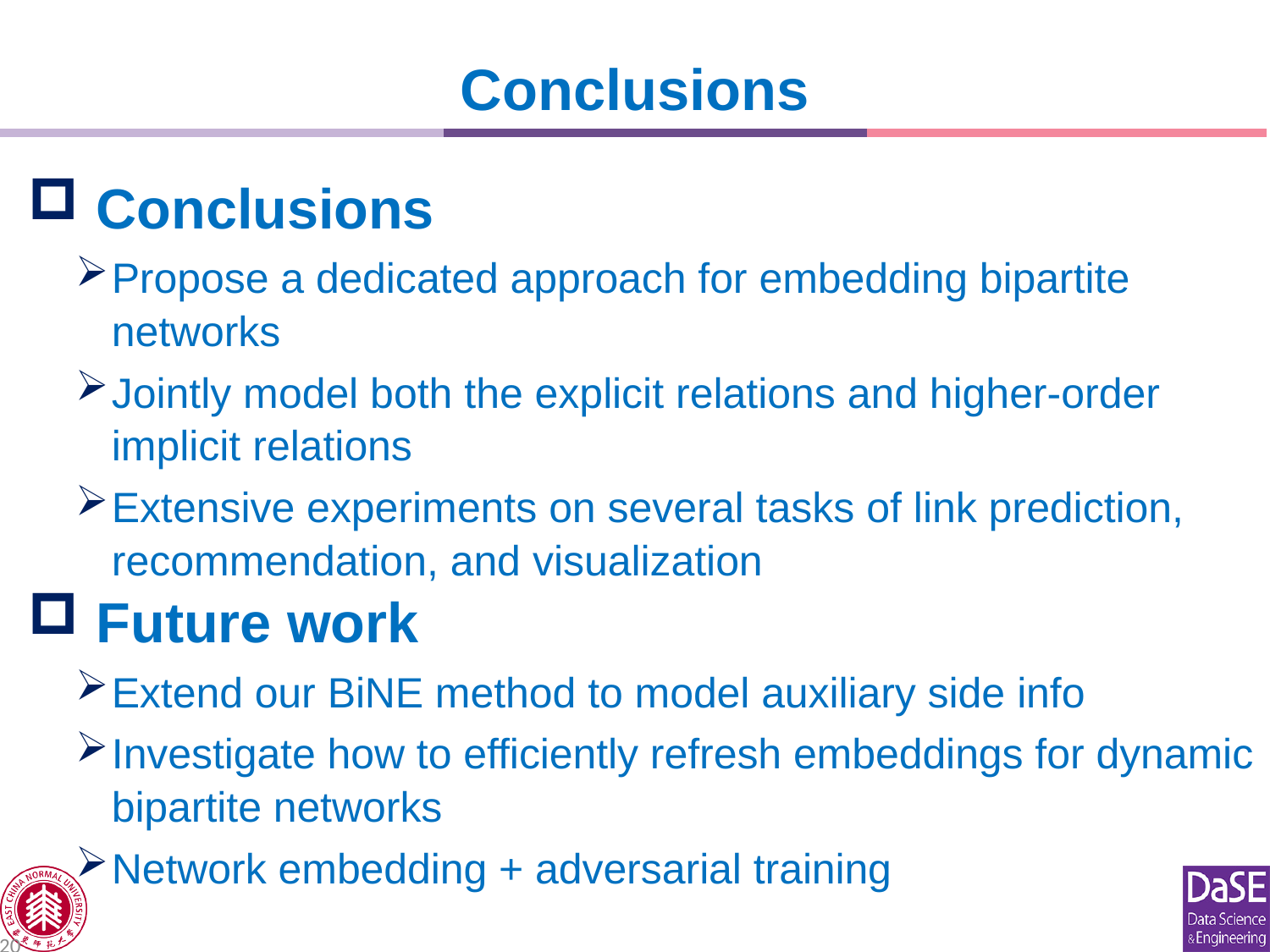

Conclusions

 Conclusions
Propose a dedicated approach for embedding bipartite networks
Jointly model both the explicit relations and higher-order implicit relations
Extensive experiments on several tasks of link prediction, recommendation, and visualization
 Future work
Extend our BiNE method to model auxiliary side info
Investigate how to efficiently refresh embeddings for dynamic bipartite networks
Network embedding + adversarial training
20